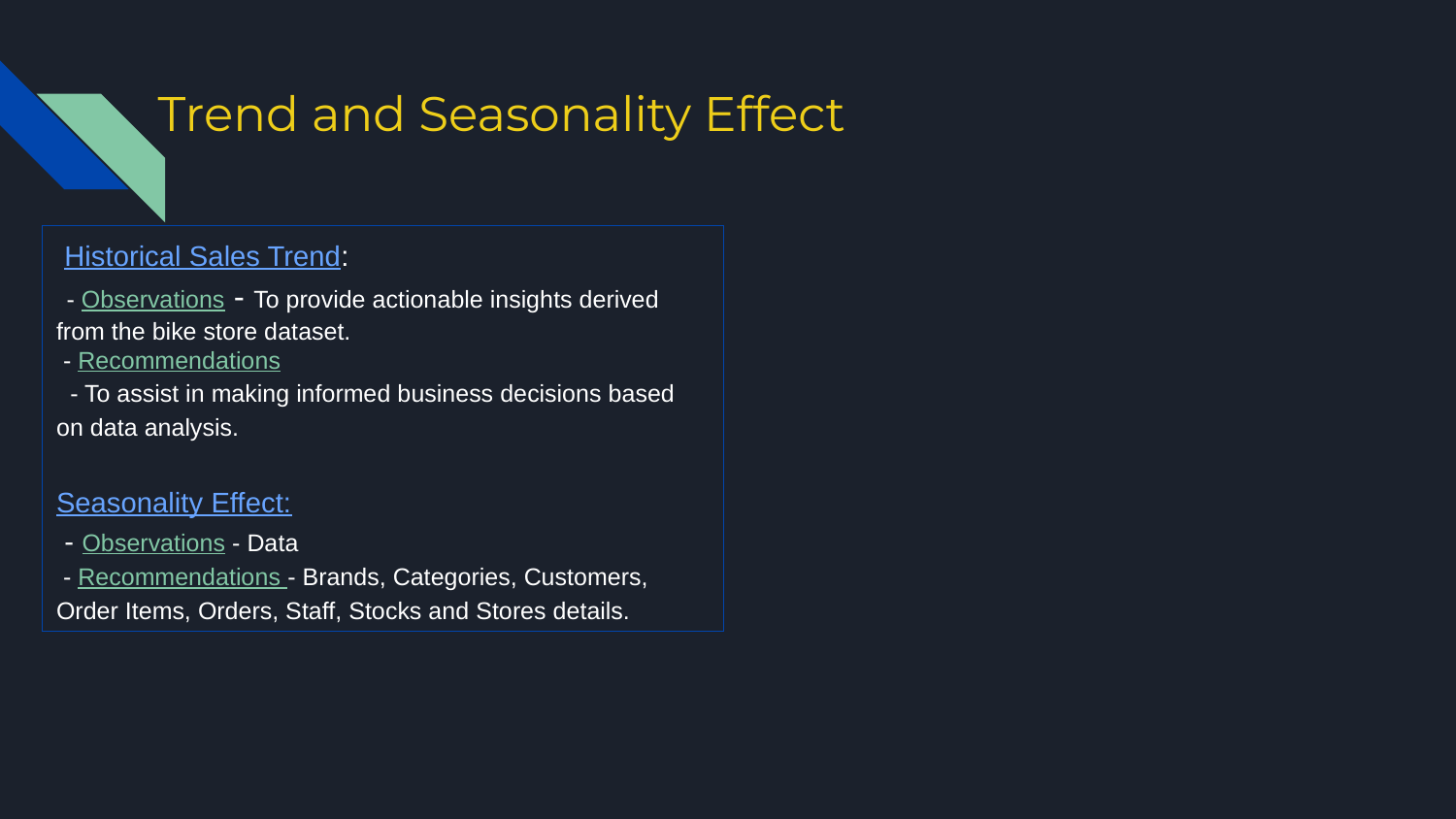

# Trend and Seasonality Effect
 Historical Sales Trend:
 - Observations - To provide actionable insights derived from the bike store dataset.
 - Recommendations
  - To assist in making informed business decisions based on data analysis.

Seasonality Effect:
 - Observations - Data
 - Recommendations - Brands, Categories, Customers, Order Items, Orders, Staff, Stocks and Stores details.